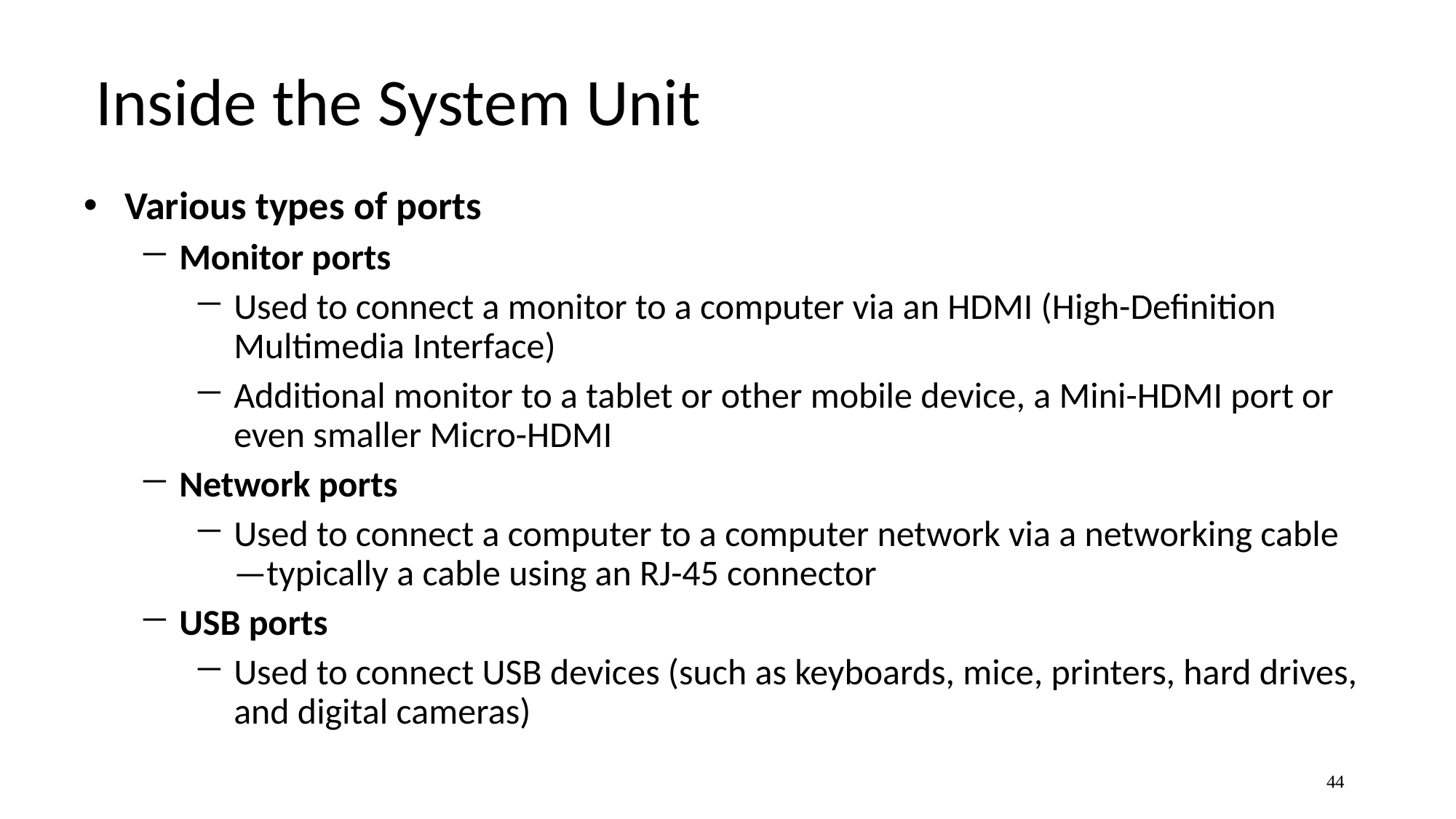

# Inside the System Unit
Various types of ports
Monitor ports
Used to connect a monitor to a computer via an HDMI (High-Definition Multimedia Interface)
Additional monitor to a tablet or other mobile device, a Mini-HDMI port or even smaller Micro-HDMI
Network ports
Used to connect a computer to a computer network via a networking cable—typically a cable using an RJ-45 connector
USB ports
Used to connect USB devices (such as keyboards, mice, printers, hard drives, and digital cameras)

44